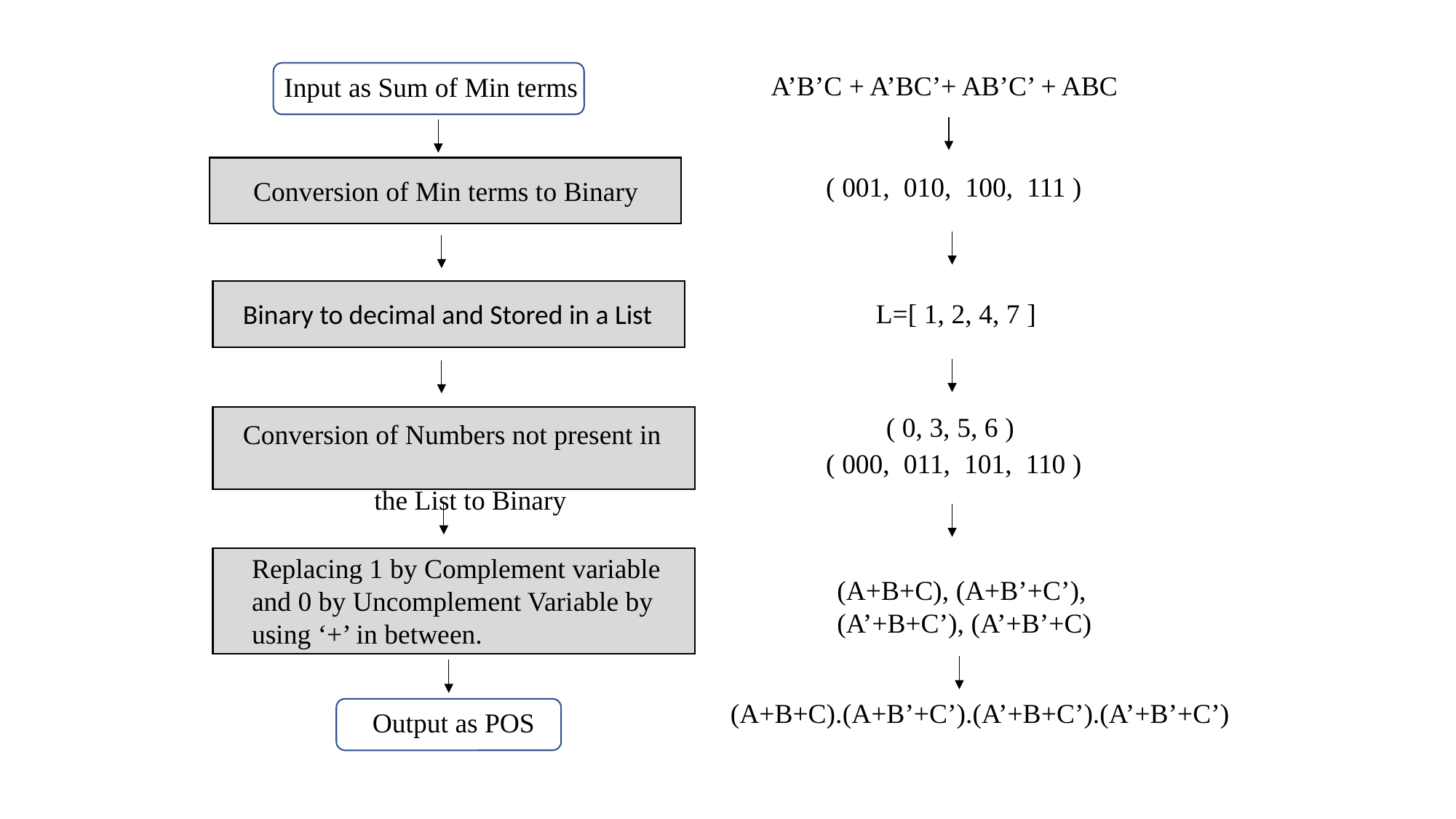

A’B’C + A’BC’+ AB’C’ + ABC

Input as Sum of Min terms

( 001,  010,  100,  111 )
Conversion of Min terms to Binary

L=[ 1, 2, 4, 7 ]
Binary to decimal and Stored in a List
( 0, 3, 5, 6 )

Conversion of Numbers not present in
                   the List to Binary
( 000,  011,  101,  110 )
Replacing 1 by Complement variable and 0 by Uncomplement Variable by using ‘+’ in between.

(A+B+C), (A+B’+C’),
(A’+B+C’), (A’+B’+C)
 (A+B+C).(A+B’+C’).(A’+B+C’).(A’+B’+C’)

Output as POS